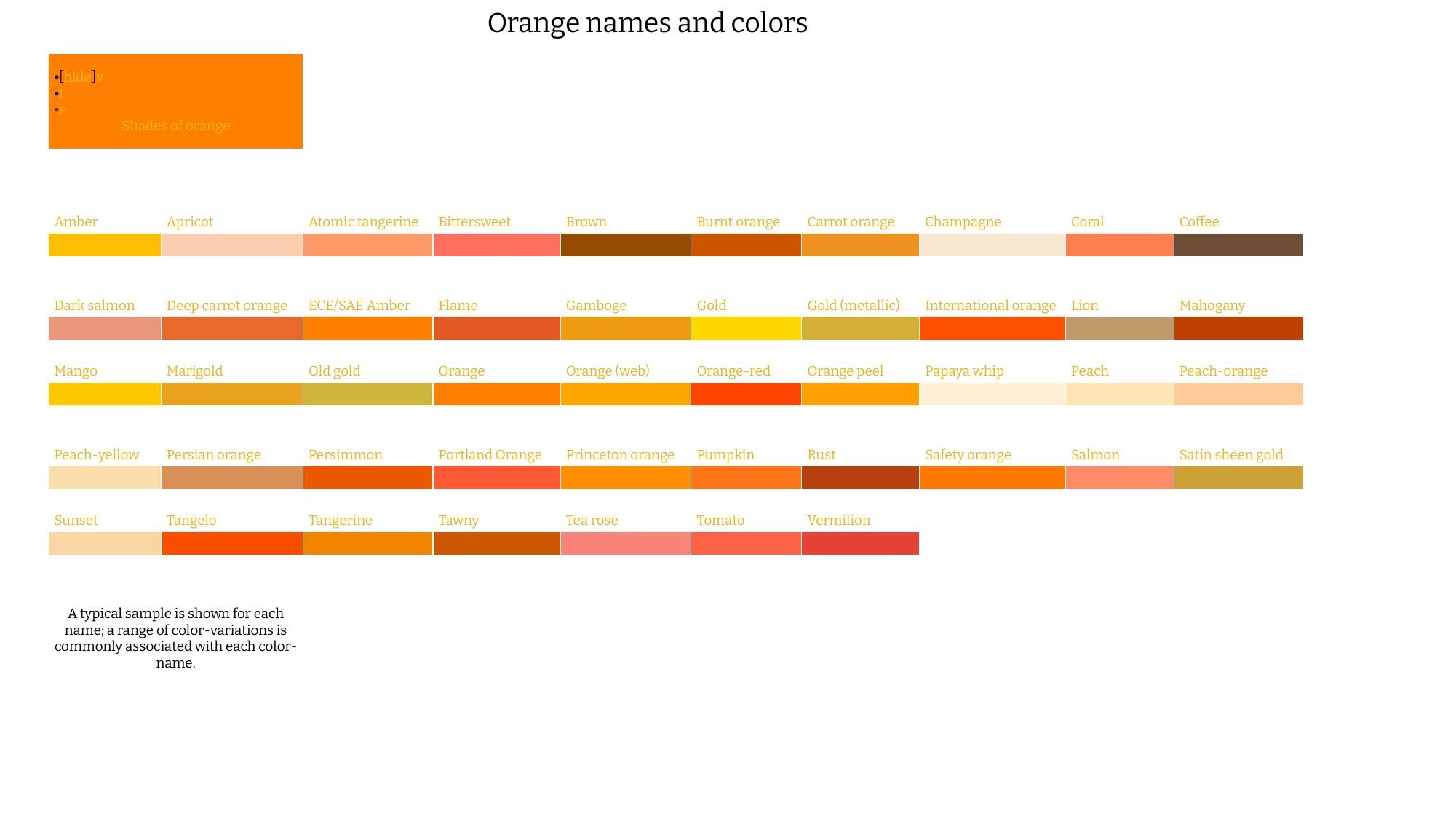

Orange names and colors
| [hide]v t e Shades of orange |  |  |  |  |  |  |  |  |  |
| --- | --- | --- | --- | --- | --- | --- | --- | --- | --- |
|  |  |  |  |  |  |  |  |  |  |
| Amber | Apricot | Atomic tangerine | Bittersweet | Brown | Burnt orange | Carrot orange | Champagne | Coral | Coffee |
|  |  |  |  |  |  |  |  |  |  |
| Dark salmon | Deep carrot orange | ECE/SAE Amber | Flame | Gamboge | Gold | Gold (metallic) | International orange | Lion | Mahogany |
|  |  |  |  |  |  |  |  |  |  |
| Mango | Marigold | Old gold | Orange | Orange (web) | Orange-red | Orange peel | Papaya whip | Peach | Peach-orange |
|  |  |  |  |  |  |  |  |  |  |
| Peach-yellow | Persian orange | Persimmon | Portland Orange | Princeton orange | Pumpkin | Rust | Safety orange | Salmon | Satin sheen gold |
|  |  |  |  |  |  |  |  |  |  |
| Sunset | Tangelo | Tangerine | Tawny | Tea rose | Tomato | Vermilion |  |  |  |
|  |  |  |  |  |  |  |  |  |  |
| A typical sample is shown for each name; a range of color-variations is commonly associated with each color-name. |  |  |  |  |  |  |  |  |  |